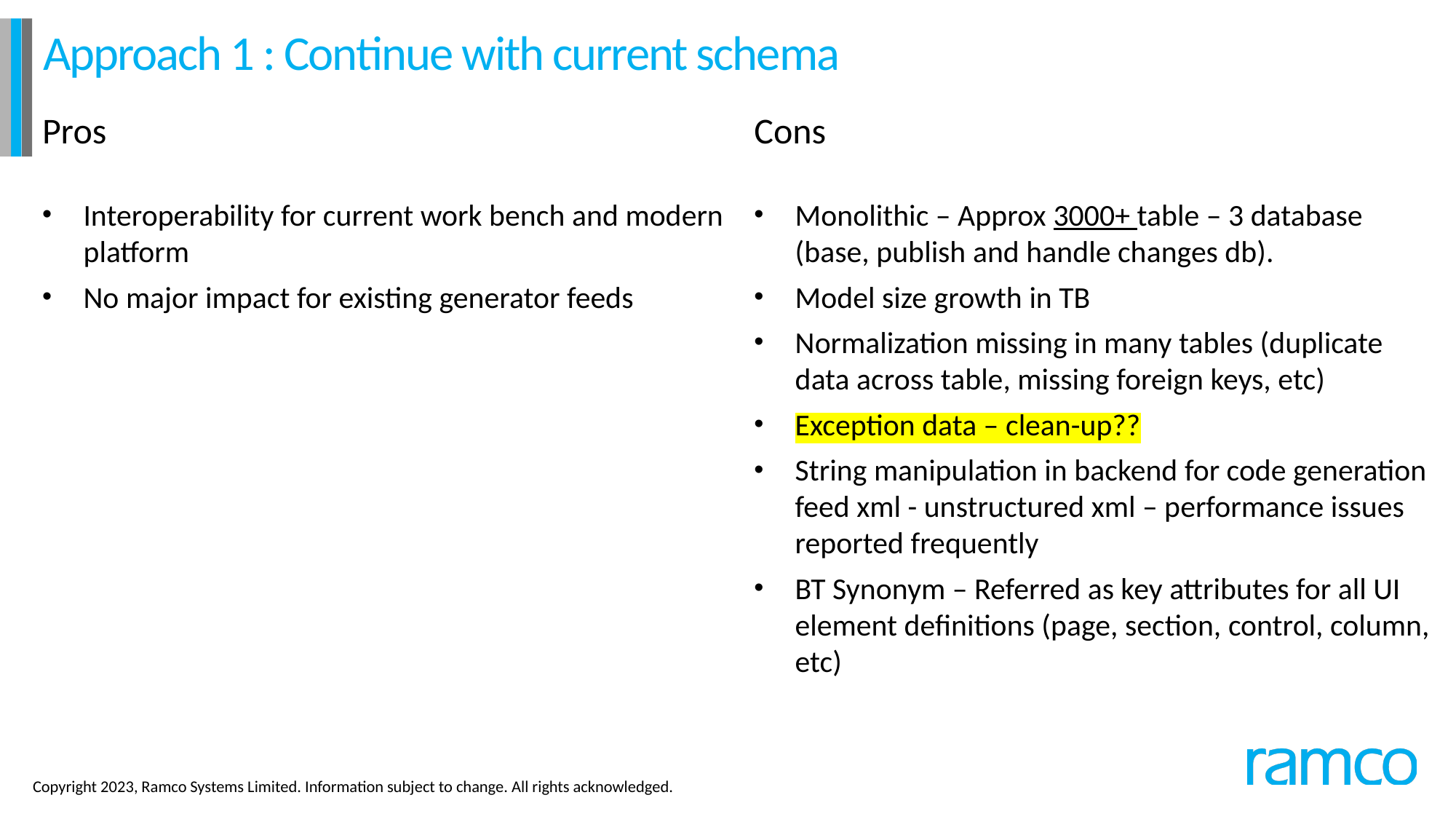

# Approach 1 : Continue with current schema
Pros
Cons

Interoperability for current work bench and modern platform
No major impact for existing generator feeds

Monolithic – Approx 3000+ table – 3 database (base, publish and handle changes db).
Model size growth in TB
Normalization missing in many tables (duplicate data across table, missing foreign keys, etc)
Exception data – clean-up??
String manipulation in backend for code generation feed xml - unstructured xml – performance issues reported frequently
BT Synonym – Referred as key attributes for all UI element definitions (page, section, control, column, etc)